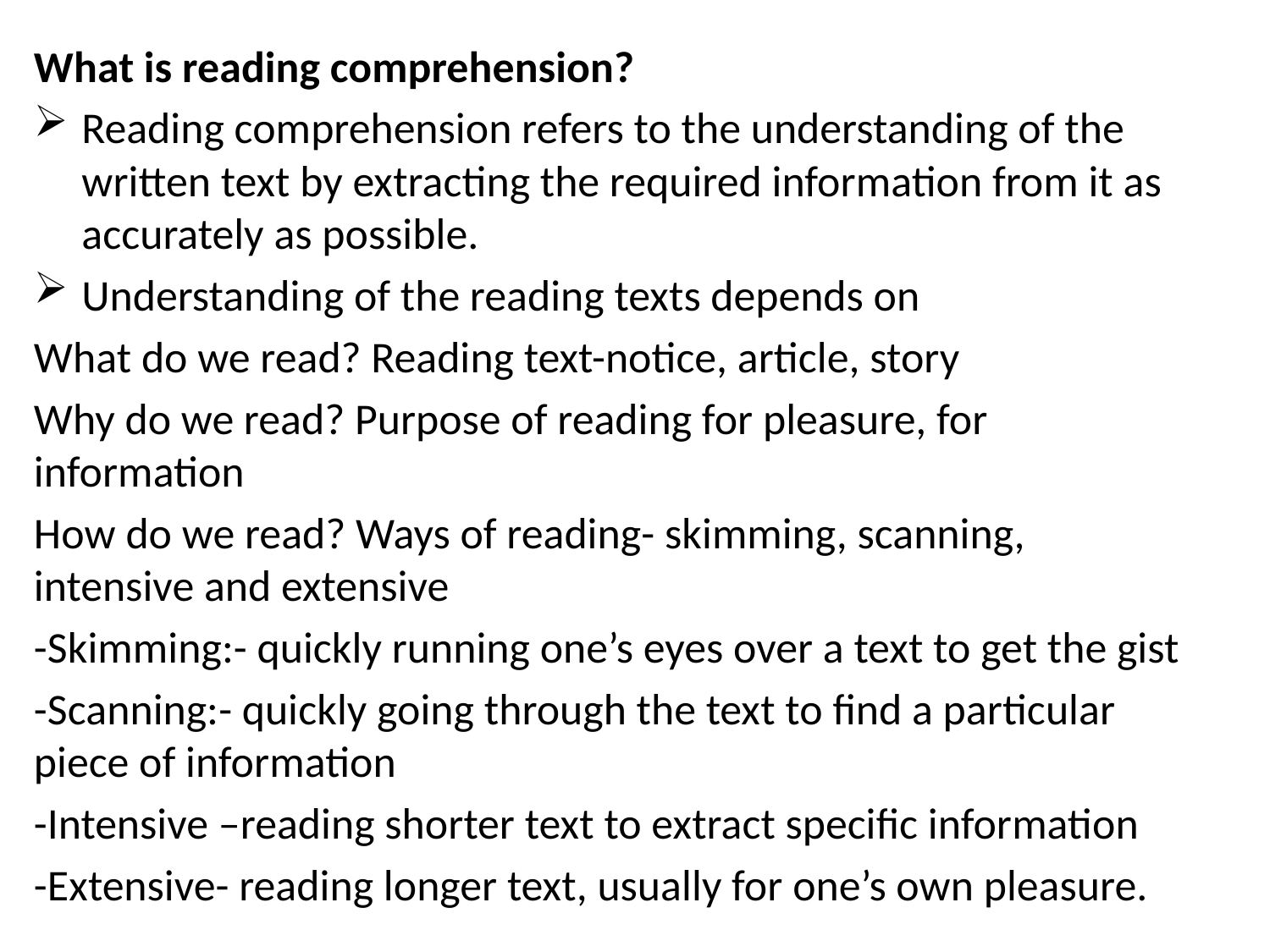

What is reading comprehension?
Reading comprehension refers to the understanding of the written text by extracting the required information from it as accurately as possible.
Understanding of the reading texts depends on
What do we read? Reading text-notice, article, story
Why do we read? Purpose of reading for pleasure, for information
How do we read? Ways of reading- skimming, scanning, intensive and extensive
-Skimming:- quickly running one’s eyes over a text to get the gist
-Scanning:- quickly going through the text to find a particular piece of information
-Intensive –reading shorter text to extract specific information
-Extensive- reading longer text, usually for one’s own pleasure.